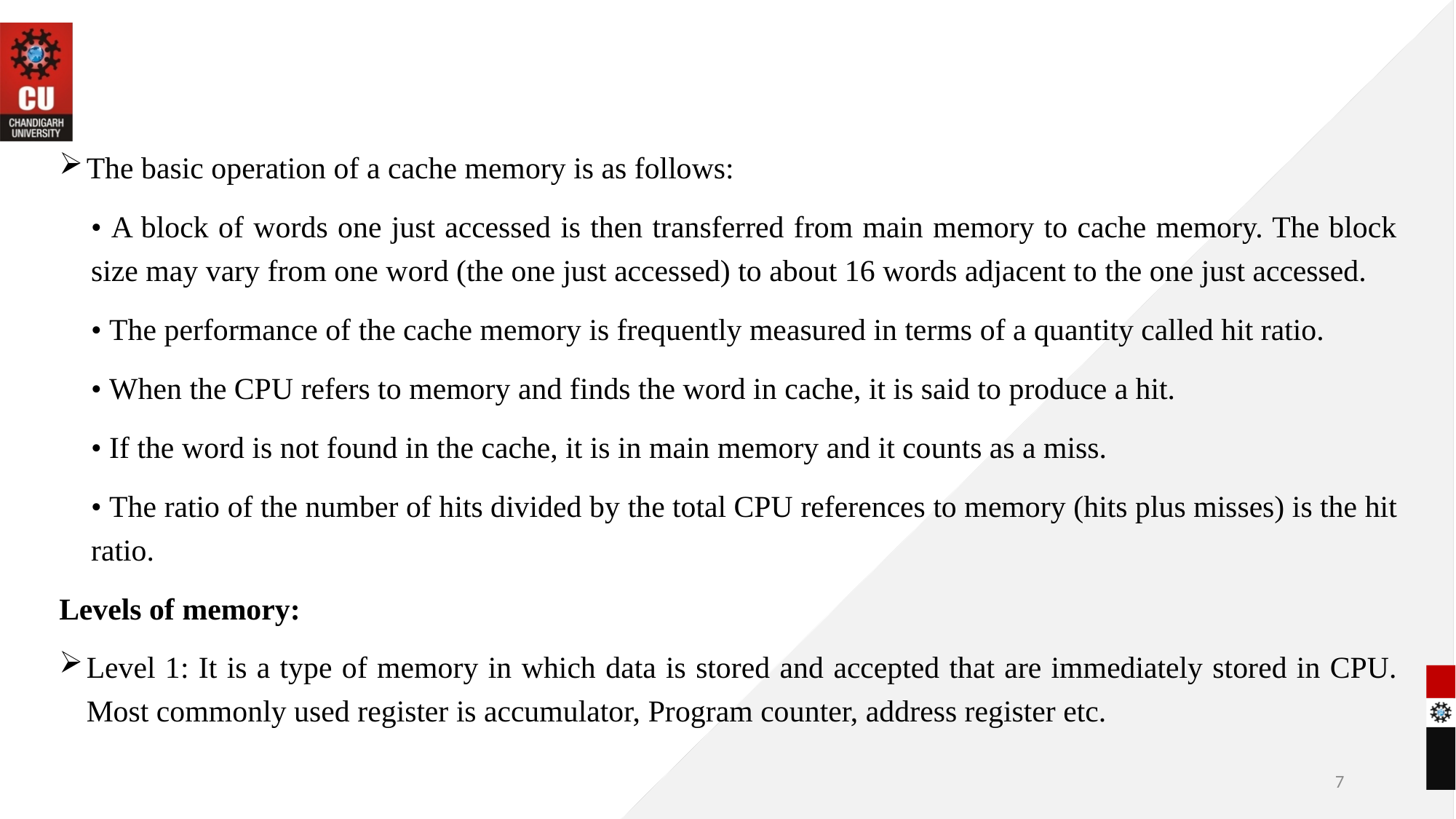

The basic operation of a cache memory is as follows:
• A block of words one just accessed is then transferred from main memory to cache memory. The block size may vary from one word (the one just accessed) to about 16 words adjacent to the one just accessed.
• The performance of the cache memory is frequently measured in terms of a quantity called hit ratio.
• When the CPU refers to memory and finds the word in cache, it is said to produce a hit.
• If the word is not found in the cache, it is in main memory and it counts as a miss.
• The ratio of the number of hits divided by the total CPU references to memory (hits plus misses) is the hit ratio.
Levels of memory:
Level 1: It is a type of memory in which data is stored and accepted that are immediately stored in CPU. Most commonly used register is accumulator, Program counter, address register etc.

7